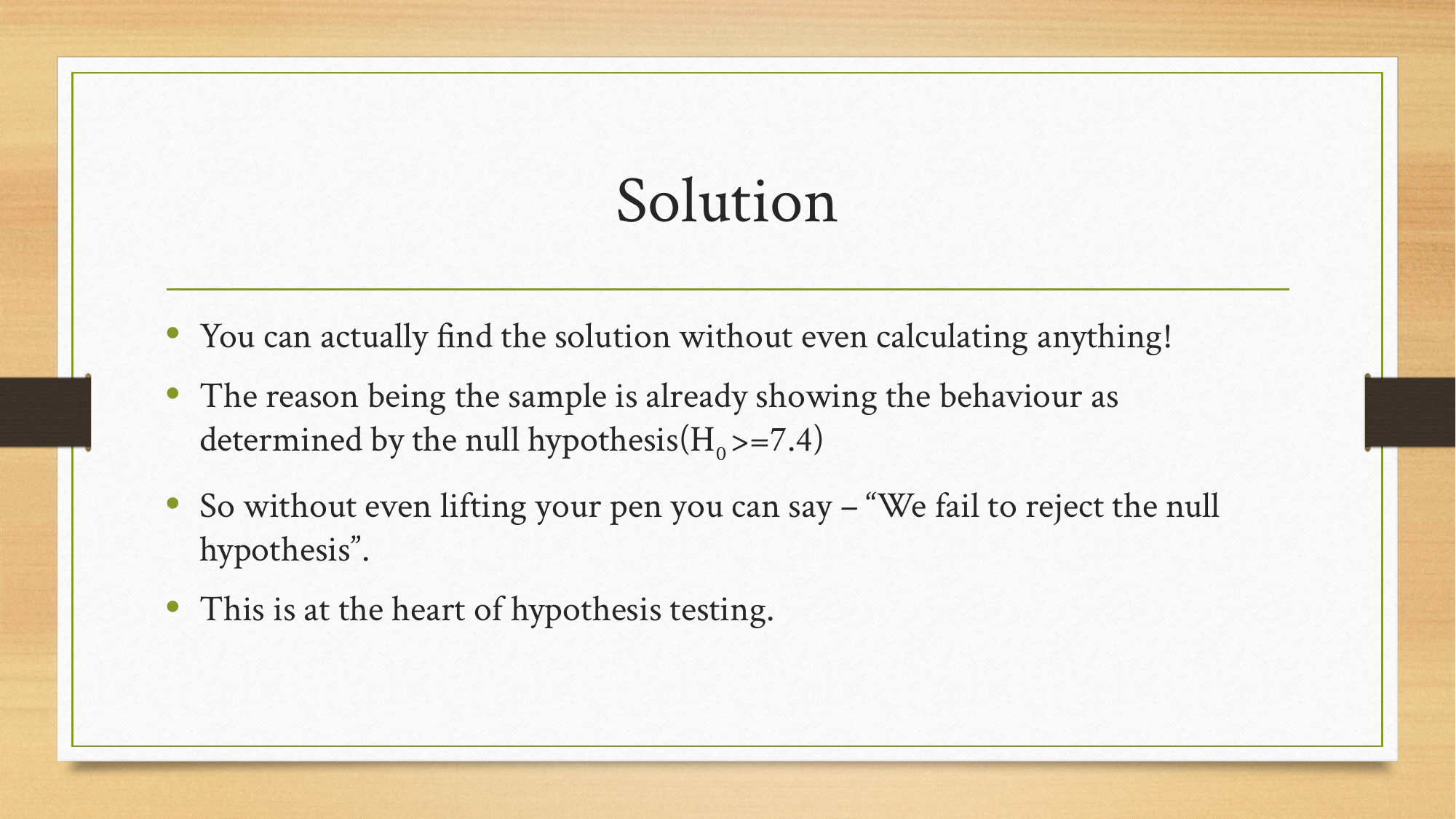

# Solution
You can actually find the solution without even calculating anything!
The reason being the sample is already showing the behaviour as determined by the null hypothesis(H0 >=7.4)
So without even lifting your pen you can say – “We fail to reject the null hypothesis”.
This is at the heart of hypothesis testing.